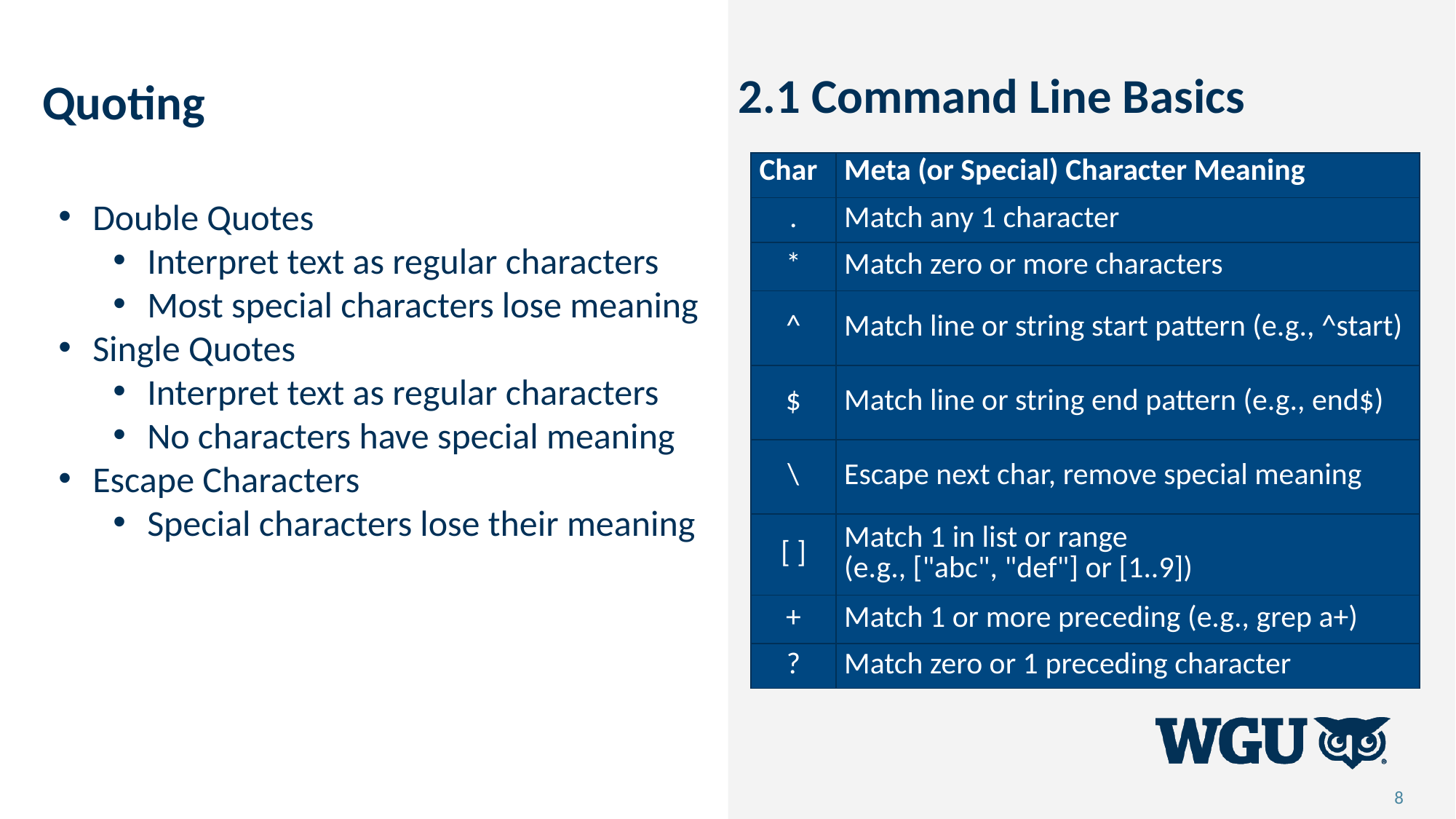

Quoting
# 2.1 Command Line Basics
| Char | Meta (or Special) Character Meaning |
| --- | --- |
| . | Match any 1 character |
| \* | Match zero or more characters |
| ^ | Match line or string start pattern (e.g., ^start) |
| $ | Match line or string end pattern (e.g., end$) |
| \ | Escape next char, remove special meaning |
| [ ] | Match 1 in list or range (e.g., ["abc", "def"] or [1..9]) |
| + | Match 1 or more preceding (e.g., grep a+) |
| ? | Match zero or 1 preceding character |
Double Quotes
Interpret text as regular characters
Most special characters lose meaning
Single Quotes
Interpret text as regular characters
No characters have special meaning
Escape Characters
Special characters lose their meaning

8